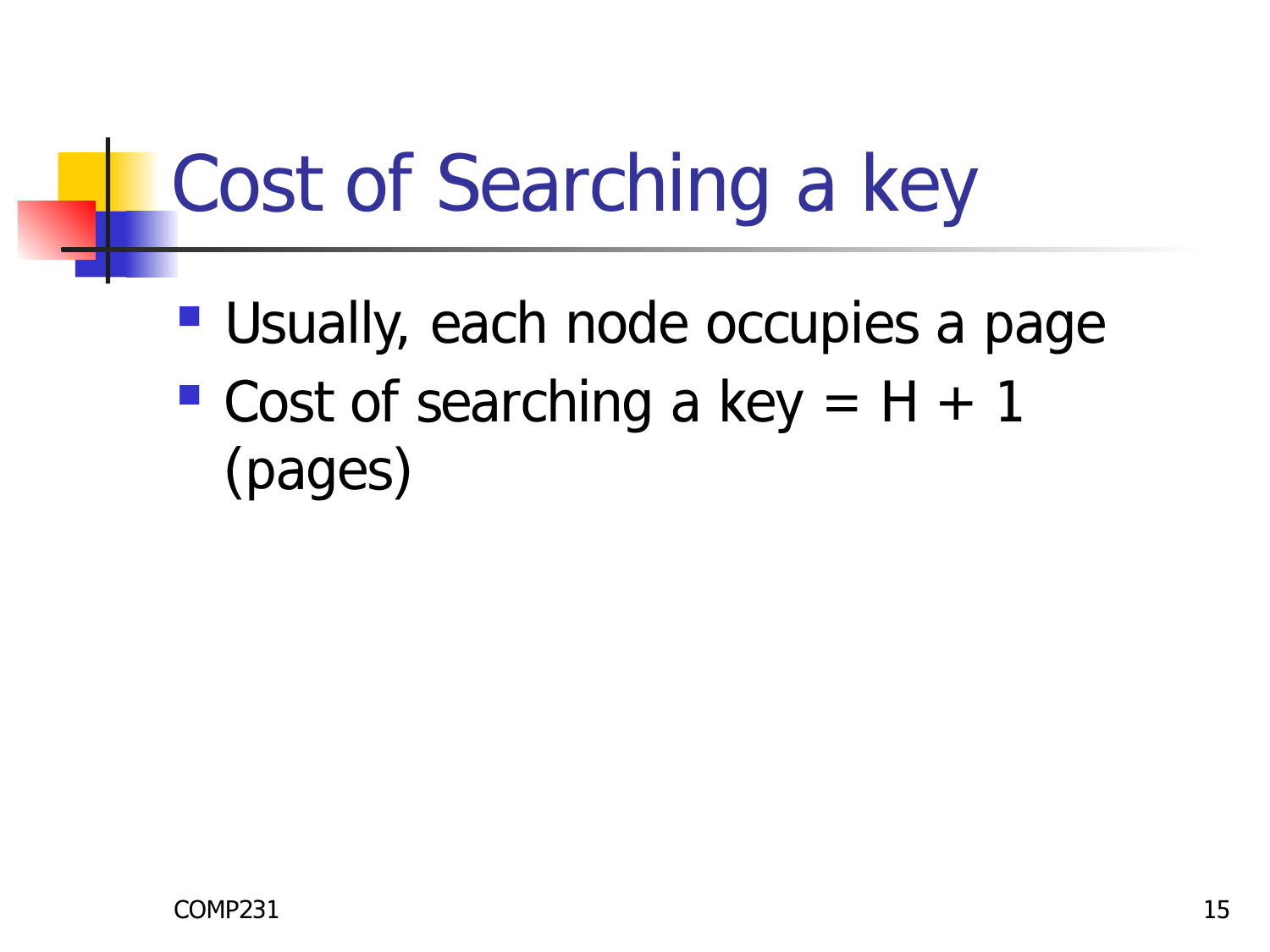

# Cost of Searching a key
Usually, each node occupies a page
Cost of searching a key = H + 1 (pages)
COMP231
15